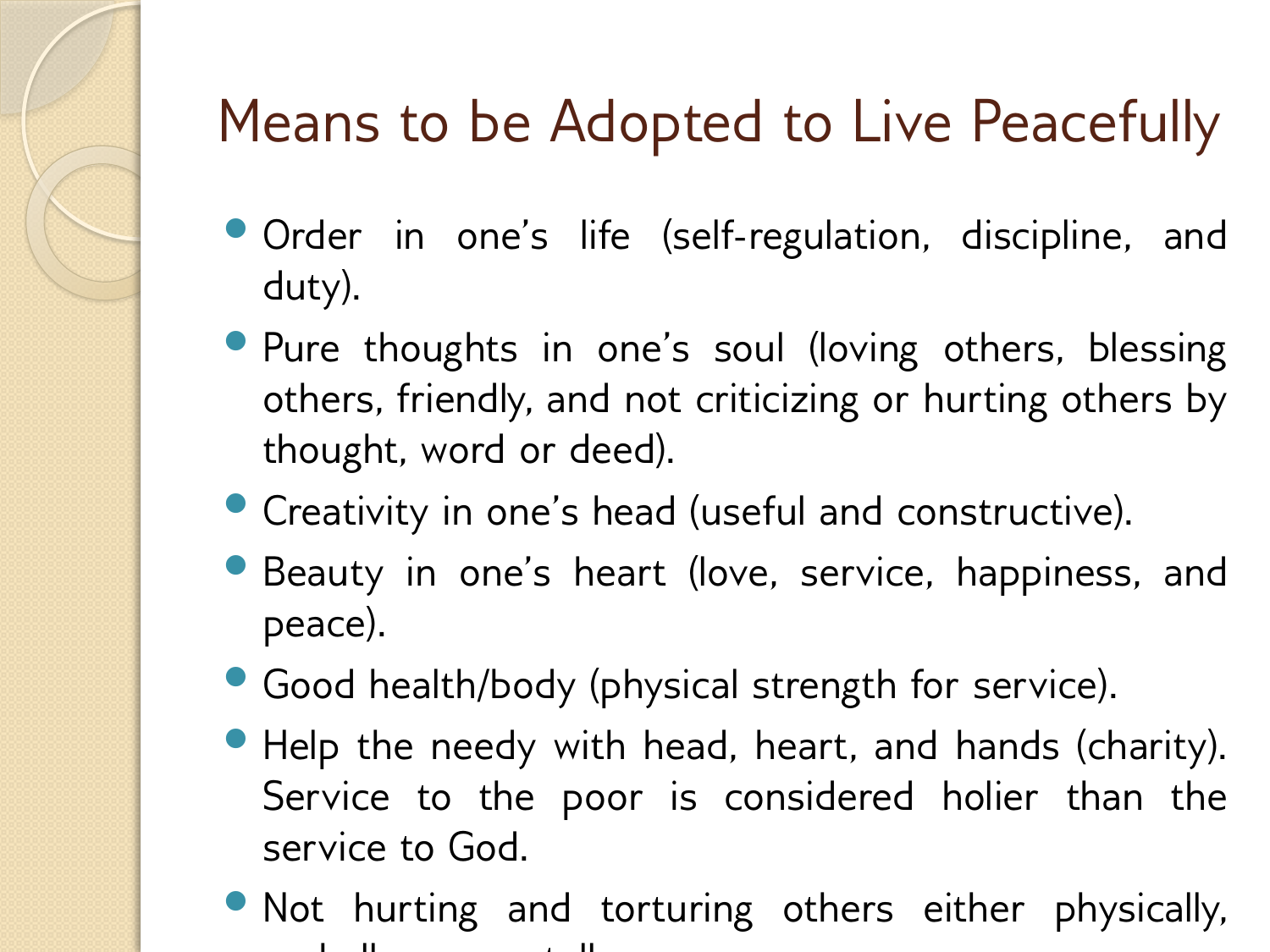

# Means to be Adopted to Live Peacefully
Order in one’s life (self-regulation, discipline, and duty).
Pure thoughts in one’s soul (loving others, blessing others, friendly, and not criticizing or hurting others by thought, word or deed).
Creativity in one’s head (useful and constructive).
Beauty in one’s heart (love, service, happiness, and peace).
Good health/body (physical strength for service).
Help the needy with head, heart, and hands (charity). Service to the poor is considered holier than the service to God.
Not hurting and torturing others either physically, verbally, or mentally.